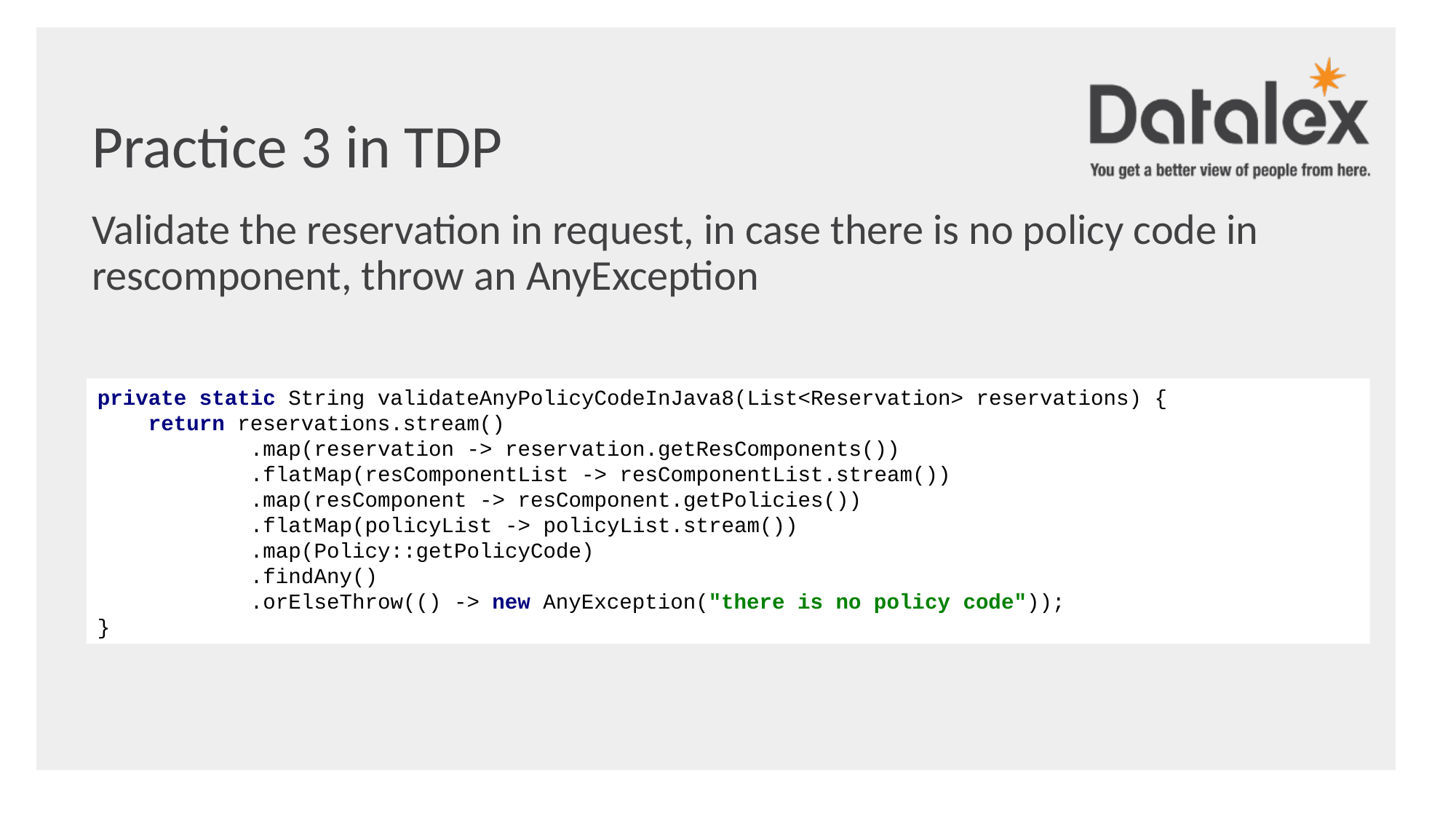

Practice 3 in TDP
Validate the reservation in request, in case there is no policy code in rescomponent, throw an AnyException
private static String validateAnyPolicyCodeInJava8(List<Reservation> reservations) {
    return reservations.stream()
            .map(reservation -> reservation.getResComponents())
            .flatMap(resComponentList -> resComponentList.stream())
            .map(resComponent -> resComponent.getPolicies())
            .flatMap(policyList -> policyList.stream())
            .map(Policy::getPolicyCode)
            .findAny()
            .orElseThrow(() -> new AnyException("there is no policy code"));
}